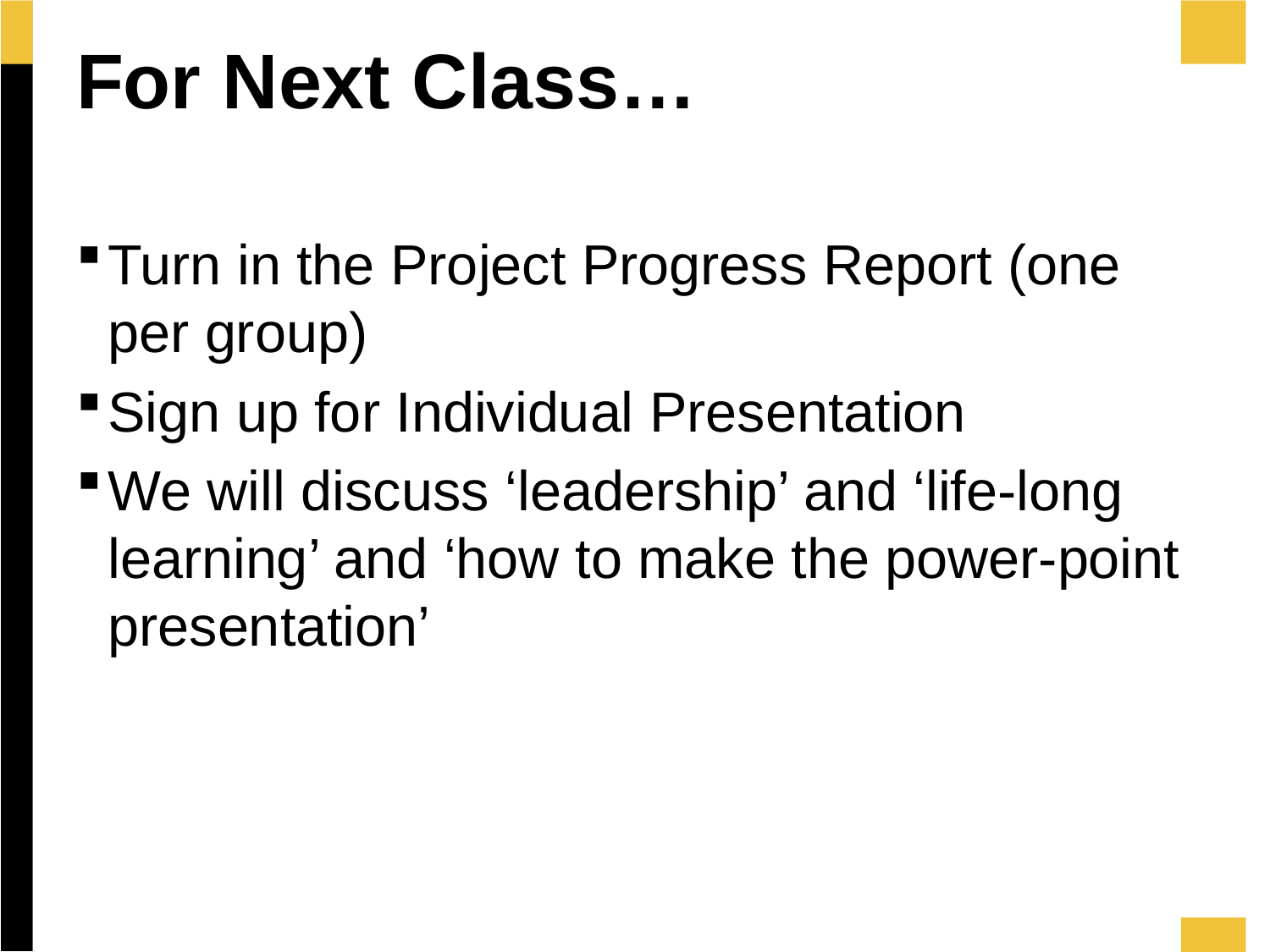

# For Next Class…
Turn in the Project Progress Report (one per group)
Sign up for Individual Presentation
We will discuss ‘leadership’ and ‘life-long learning’ and ‘how to make the power-point presentation’